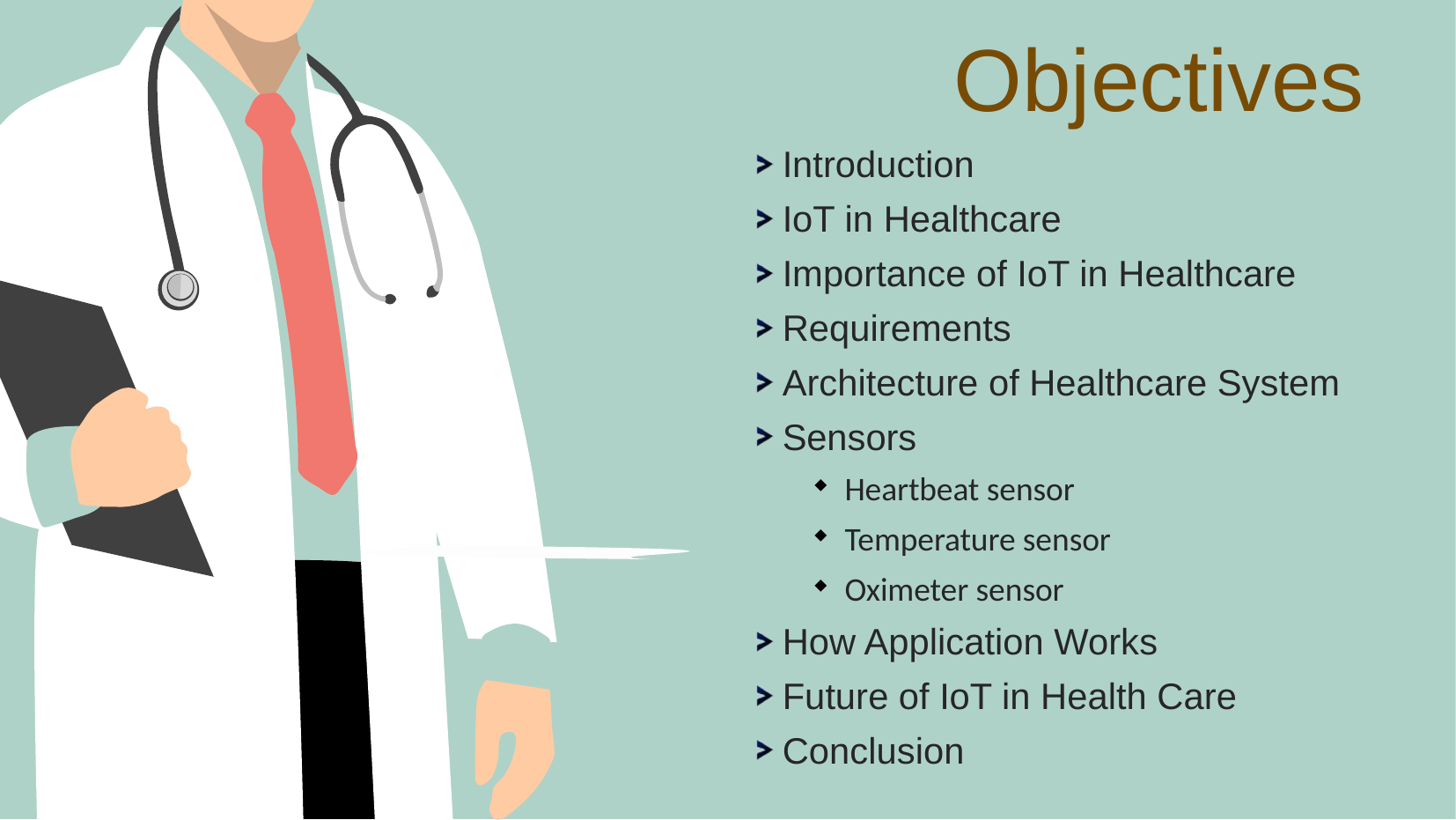

Objectives
Introduction
IoT in Healthcare
Importance of IoT in Healthcare
Requirements
Architecture of Healthcare System
Sensors
Heartbeat sensor
Temperature sensor
Oximeter sensor
How Application Works
Future of IoT in Health Care
Conclusion